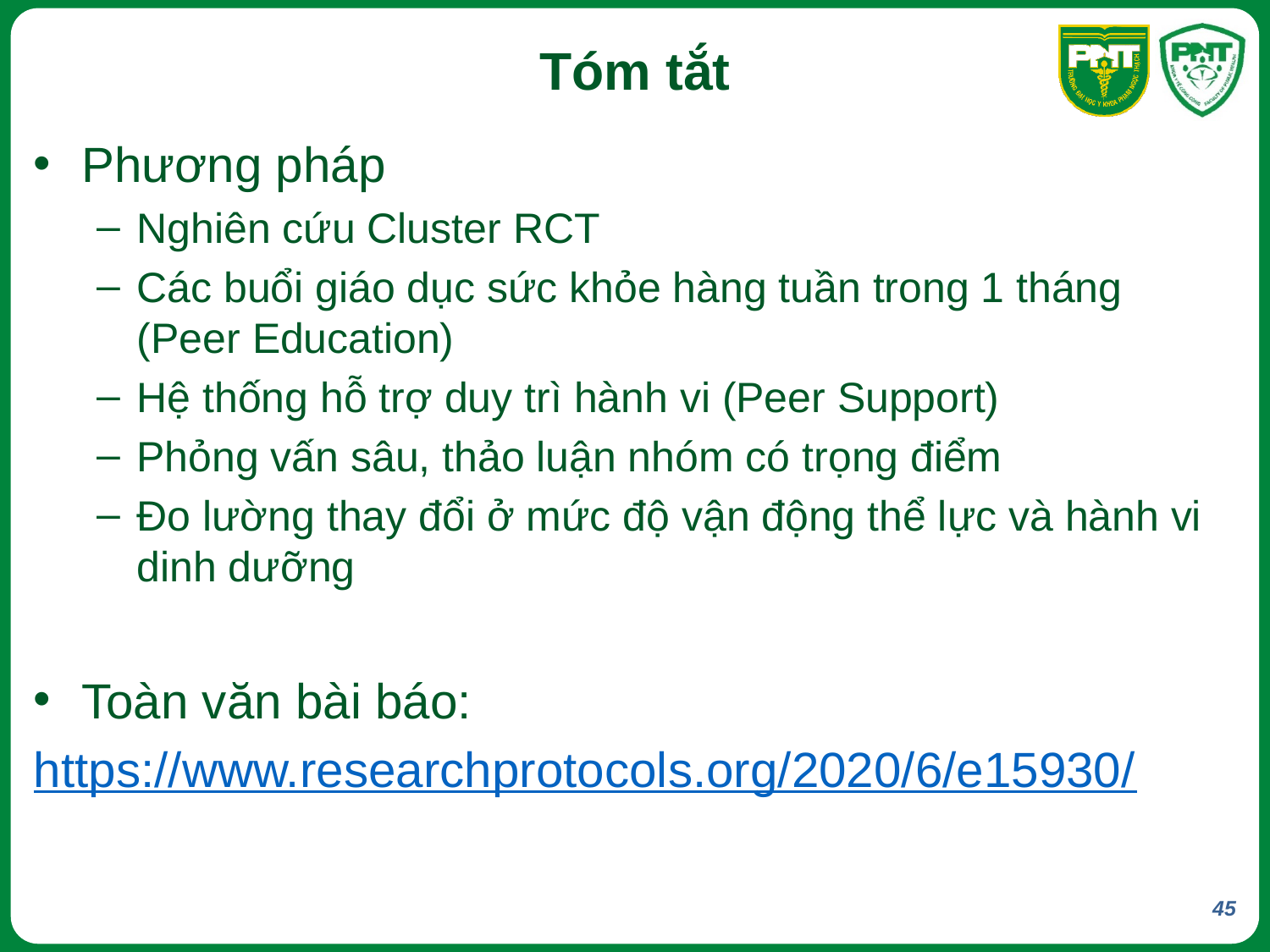

# Tóm tắt
Phương pháp
Nghiên cứu Cluster RCT
Các buổi giáo dục sức khỏe hàng tuần trong 1 tháng (Peer Education)
Hệ thống hỗ trợ duy trì hành vi (Peer Support)
Phỏng vấn sâu, thảo luận nhóm có trọng điểm
Đo lường thay đổi ở mức độ vận động thể lực và hành vi dinh dưỡng

Toàn văn bài báo:
https://www.researchprotocols.org/2020/6/e15930/

45